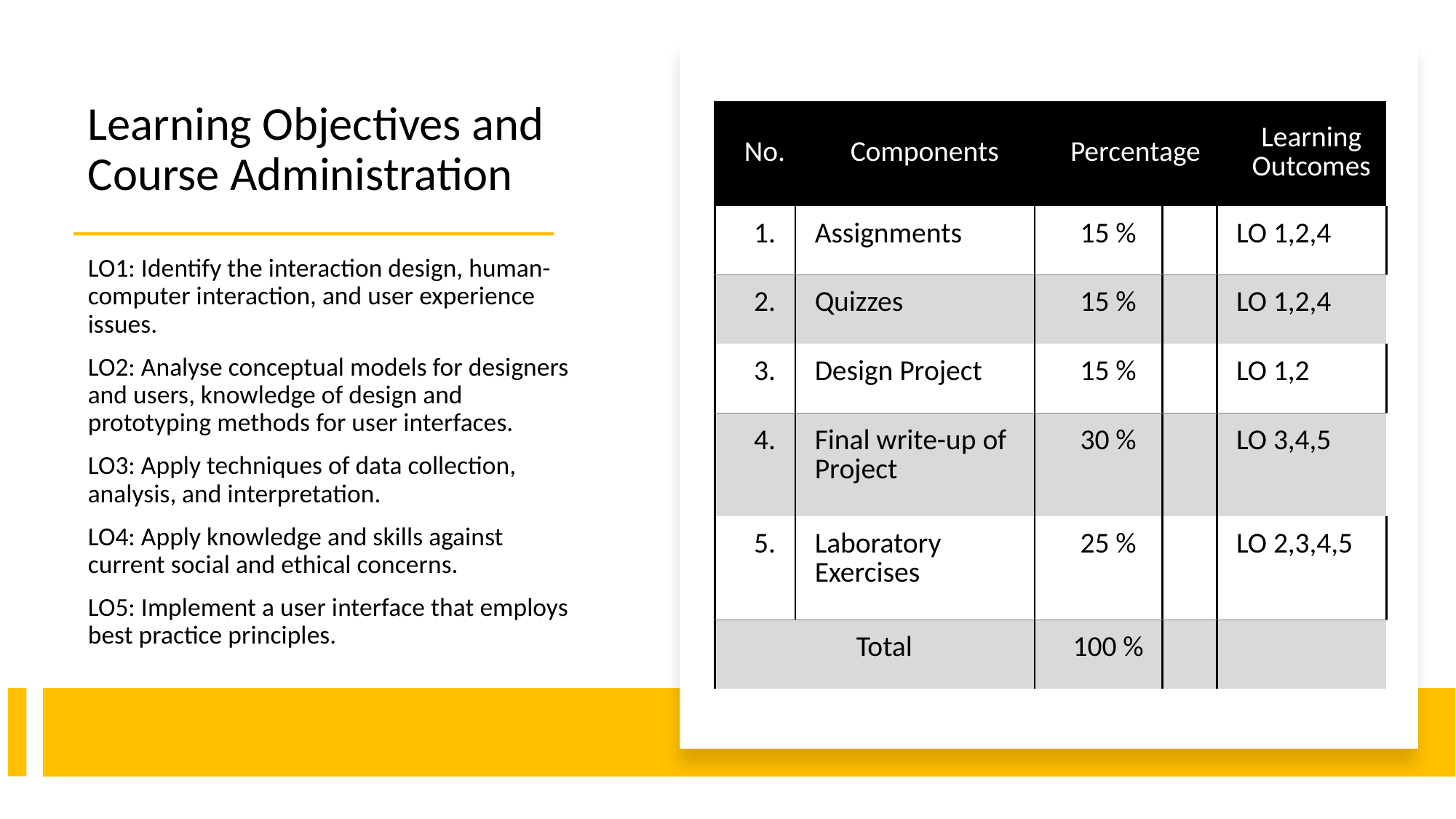

# Learning Objectives and Course Administration
| No. | Components | Percentage |  | Learning Outcomes |
| --- | --- | --- | --- | --- |
| 1. | Assignments | 15 % |  | LO 1,2,4 |
| 2. | Quizzes | 15 % |  | LO 1,2,4 |
| 3. | Design Project | 15 % |  | LO 1,2 |
| 4. | Final write-up of Project | 30 % |  | LO 3,4,5 |
| 5. | Laboratory Exercises | 25 % |  | LO 2,3,4,5 |
| Total |  | 100 % |  |  |

LO1: Identify the interaction design, human-computer interaction, and user experience issues.
LO2: Analyse conceptual models for designers and users, knowledge of design and prototyping methods for user interfaces.
LO3: Apply techniques of data collection, analysis, and interpretation.
LO4: Apply knowledge and skills against current social and ethical concerns.
LO5: Implement a user interface that employs best practice principles.

COMP6800001 - HCI
7